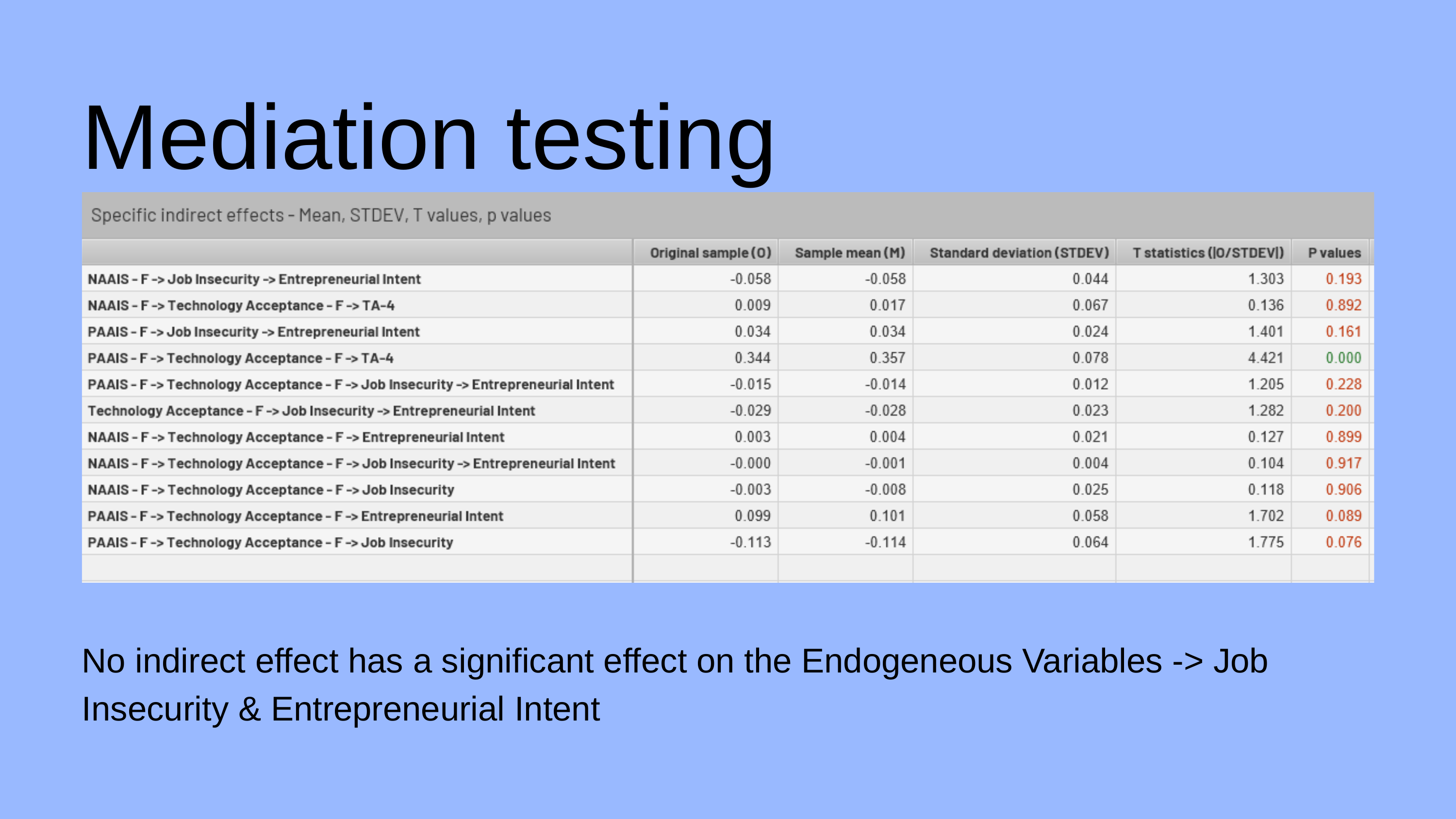

Mediation testing

No indirect effect has a significant effect on the Endogeneous Variables -> Job Insecurity & Entrepreneurial Intent